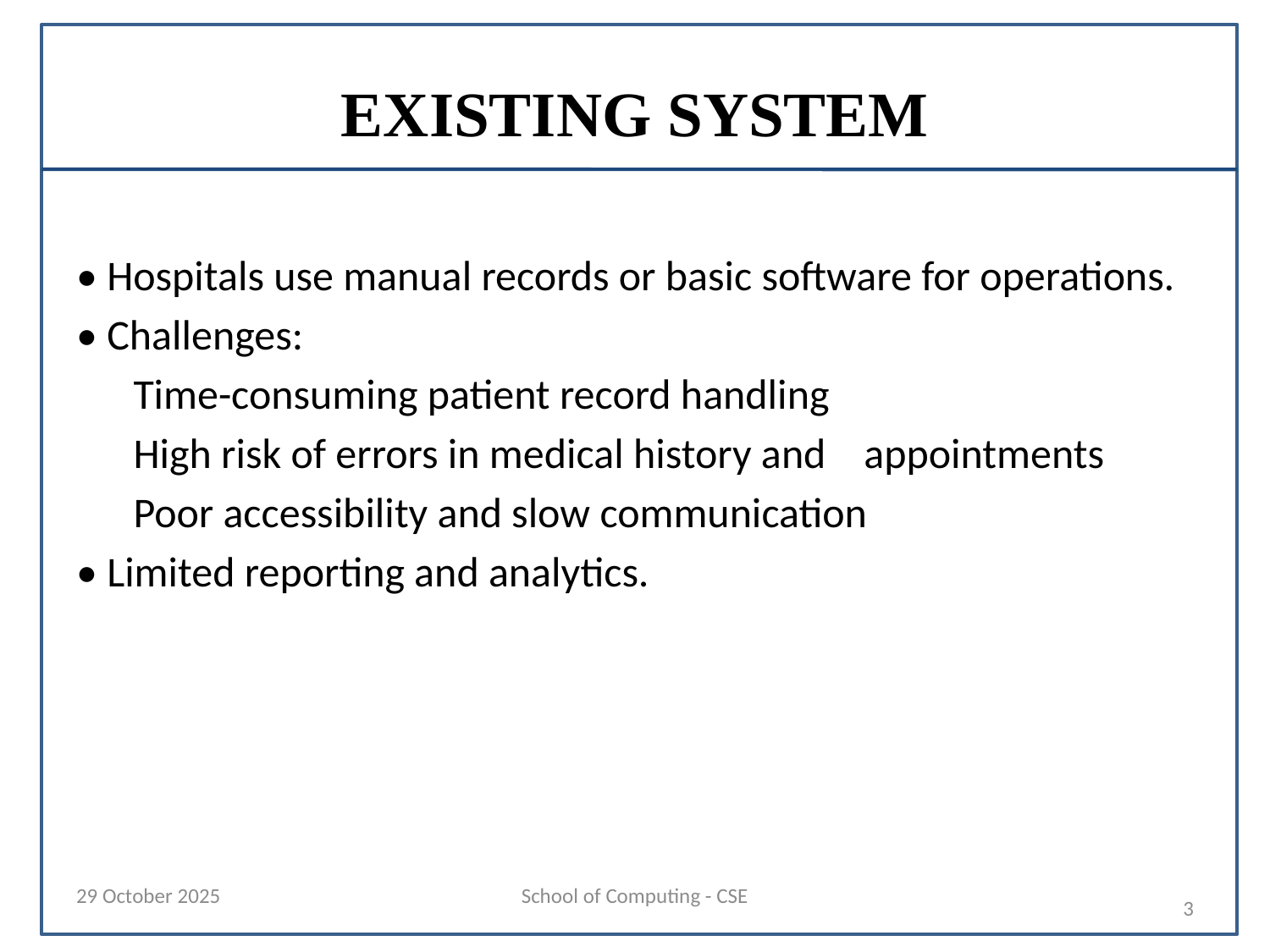

# EXISTING SYSTEM
• Hospitals use manual records or basic software for operations.
• Challenges:
      Time-consuming patient record handling
      High risk of errors in medical history and    appointments
      Poor accessibility and slow communication
• Limited reporting and analytics.

29 October 2025
School of Computing - CSE

3